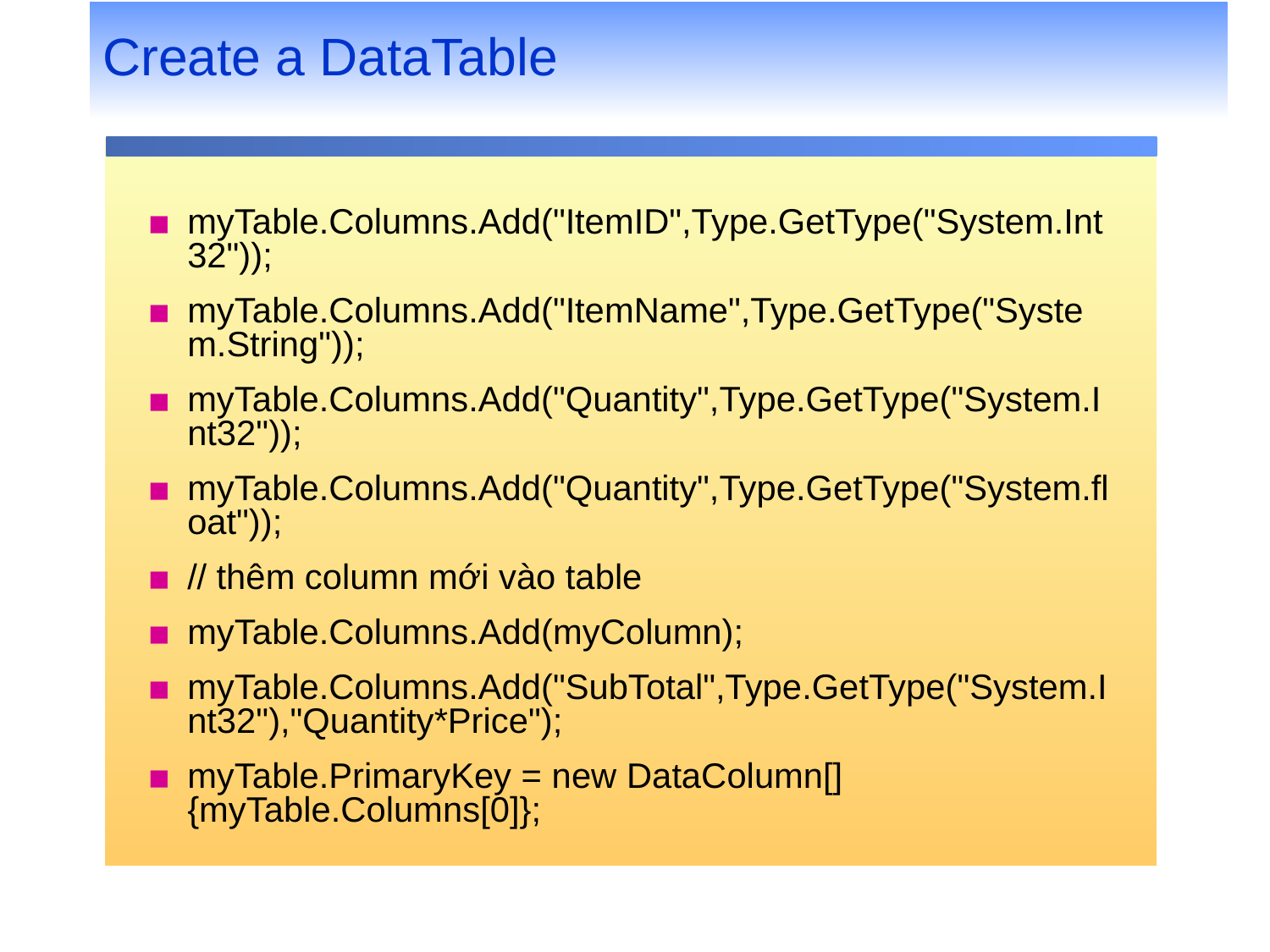

# Create a DataTable
myTable.Columns.Add("ItemID",Type.GetType("System.Int32"));
myTable.Columns.Add("ItemName",Type.GetType("System.String"));
myTable.Columns.Add("Quantity",Type.GetType("System.Int32"));
myTable.Columns.Add("Quantity",Type.GetType("System.float"));
// thêm column mới vào table
myTable.Columns.Add(myColumn);
myTable.Columns.Add("SubTotal",Type.GetType("System.Int32"),"Quantity*Price");
myTable.PrimaryKey = new DataColumn[]{myTable.Columns[0]};